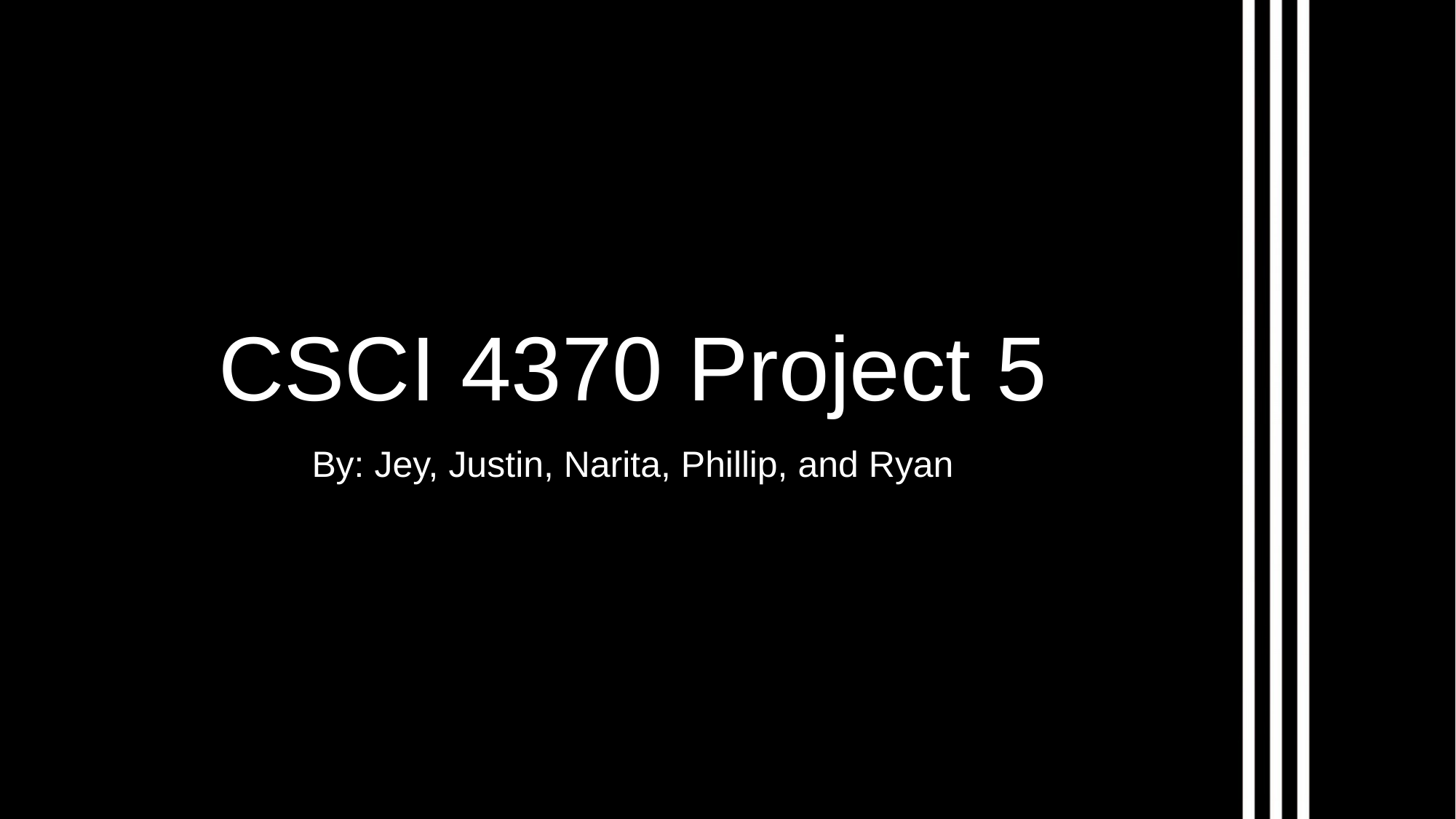

CSCI 4370 Project 5
By: Jey, Justin, Narita, Phillip, and Ryan